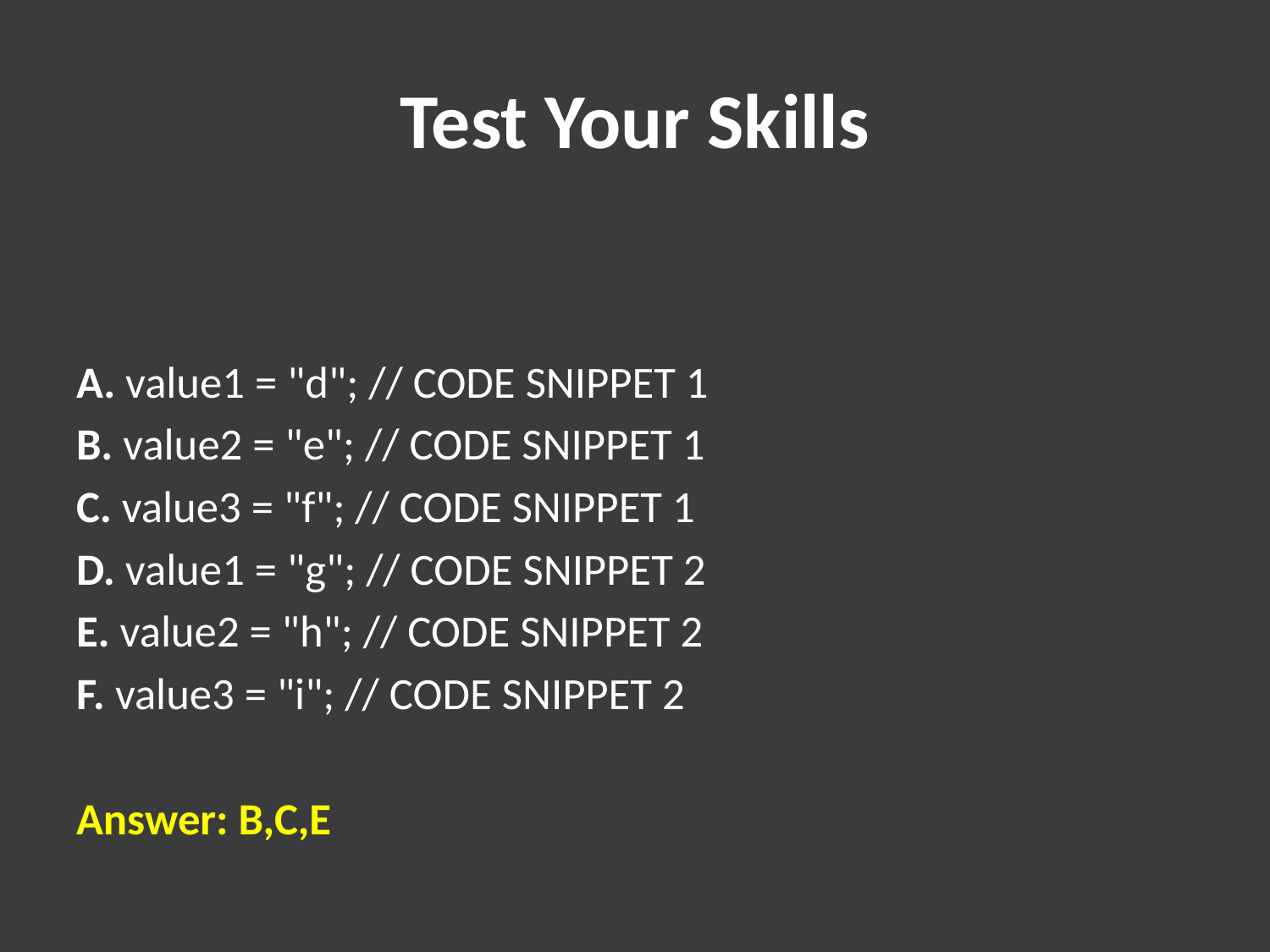

# Test Your Skills

A. value1 = "d"; // CODE SNIPPET 1
B. value2 = "e"; // CODE SNIPPET 1
C. value3 = "f"; // CODE SNIPPET 1
D. value1 = "g"; // CODE SNIPPET 2
E. value2 = "h"; // CODE SNIPPET 2
F. value3 = "i"; // CODE SNIPPET 2

Answer: B,C,E